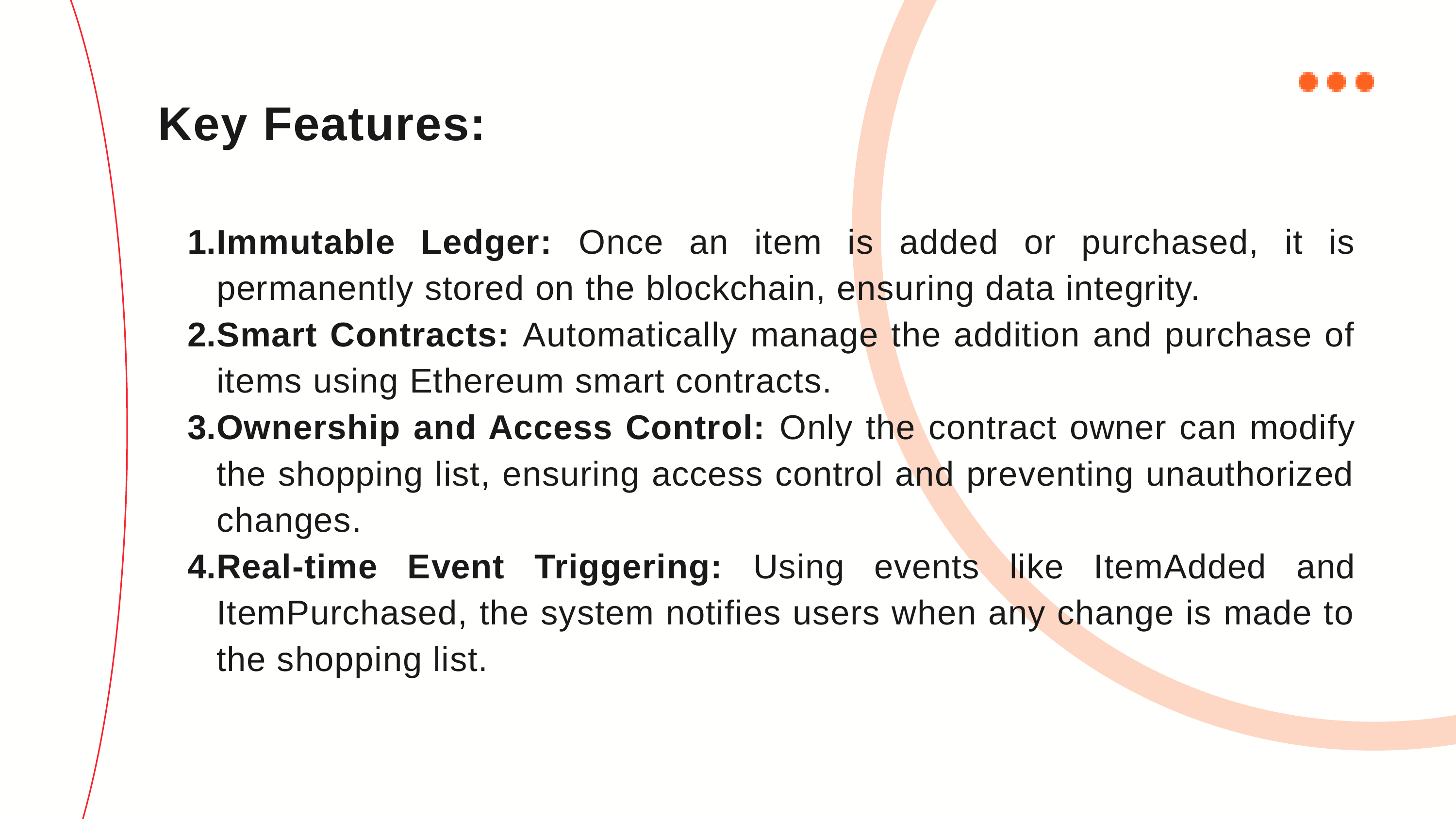

Key Features:

Immutable Ledger: Once an item is added or purchased, it is permanently stored on the blockchain, ensuring data integrity.
Smart Contracts: Automatically manage the addition and purchase of items using Ethereum smart contracts.
Ownership and Access Control: Only the contract owner can modify the shopping list, ensuring access control and preventing unauthorized changes.
Real-time Event Triggering: Using events like ItemAdded and ItemPurchased, the system notifies users when any change is made to the shopping list.